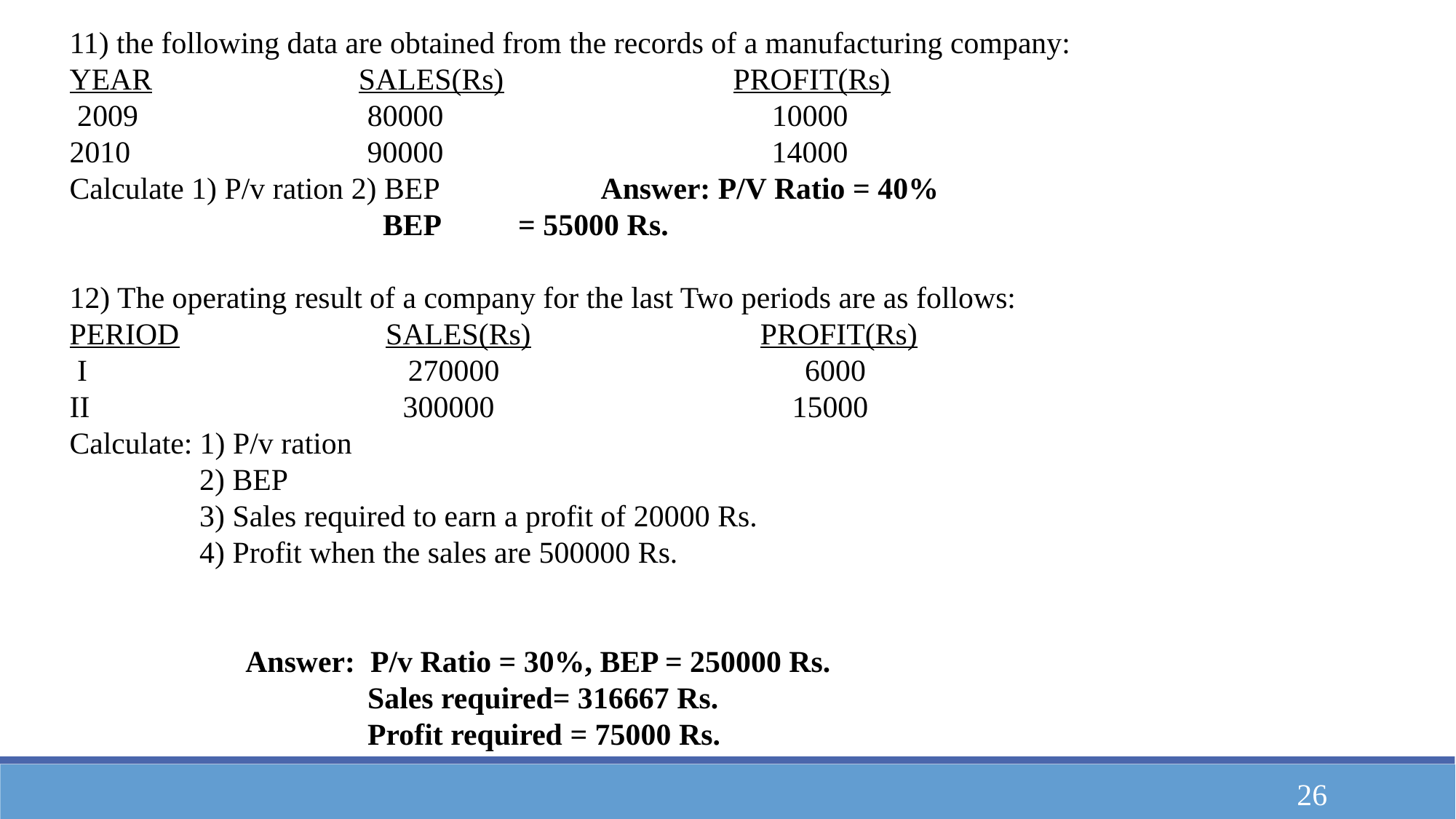

11) the following data are obtained from the records of a manufacturing company:
YEAR                           SALES(Rs)                              PROFIT(Rs)
 2009                              80000                                           10000
2010                               90000                                           14000
Calculate 1) P/v ration 2) BEP                     Answer: P/V Ratio = 40%
                                         BEP          = 55000 Rs.

12) The operating result of a company for the last Two periods are as follows:
PERIOD                           SALES(Rs)                              PROFIT(Rs)
 I                                          270000                                        6000
II                                         300000                                       15000
Calculate: 1) P/v ration
                 2) BEP
                 3) Sales required to earn a profit of 20000 Rs.
                 4) Profit when the sales are 500000 Rs.

                       Answer:  P/v Ratio = 30%, BEP = 250000 Rs.
                                       Sales required= 316667 Rs.
                                       Profit required = 75000 Rs.

26